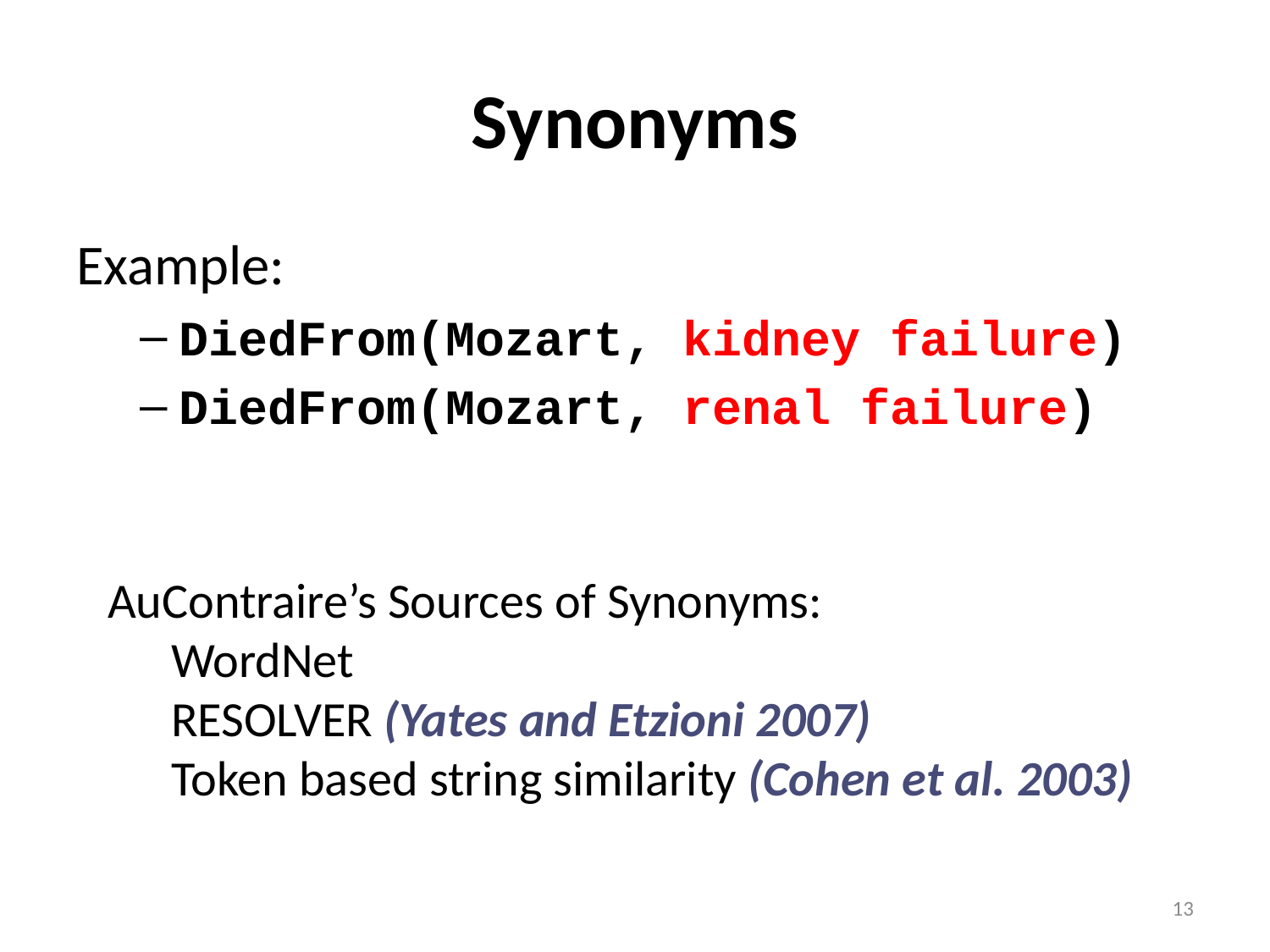

# Synonyms
Example:
DiedFrom(Mozart, kidney failure)
DiedFrom(Mozart, renal failure)

AuContraire’s Sources of Synonyms:
WordNet
RESOLVER (Yates and Etzioni 2007)
Token based string similarity (Cohen et al. 2003)
13